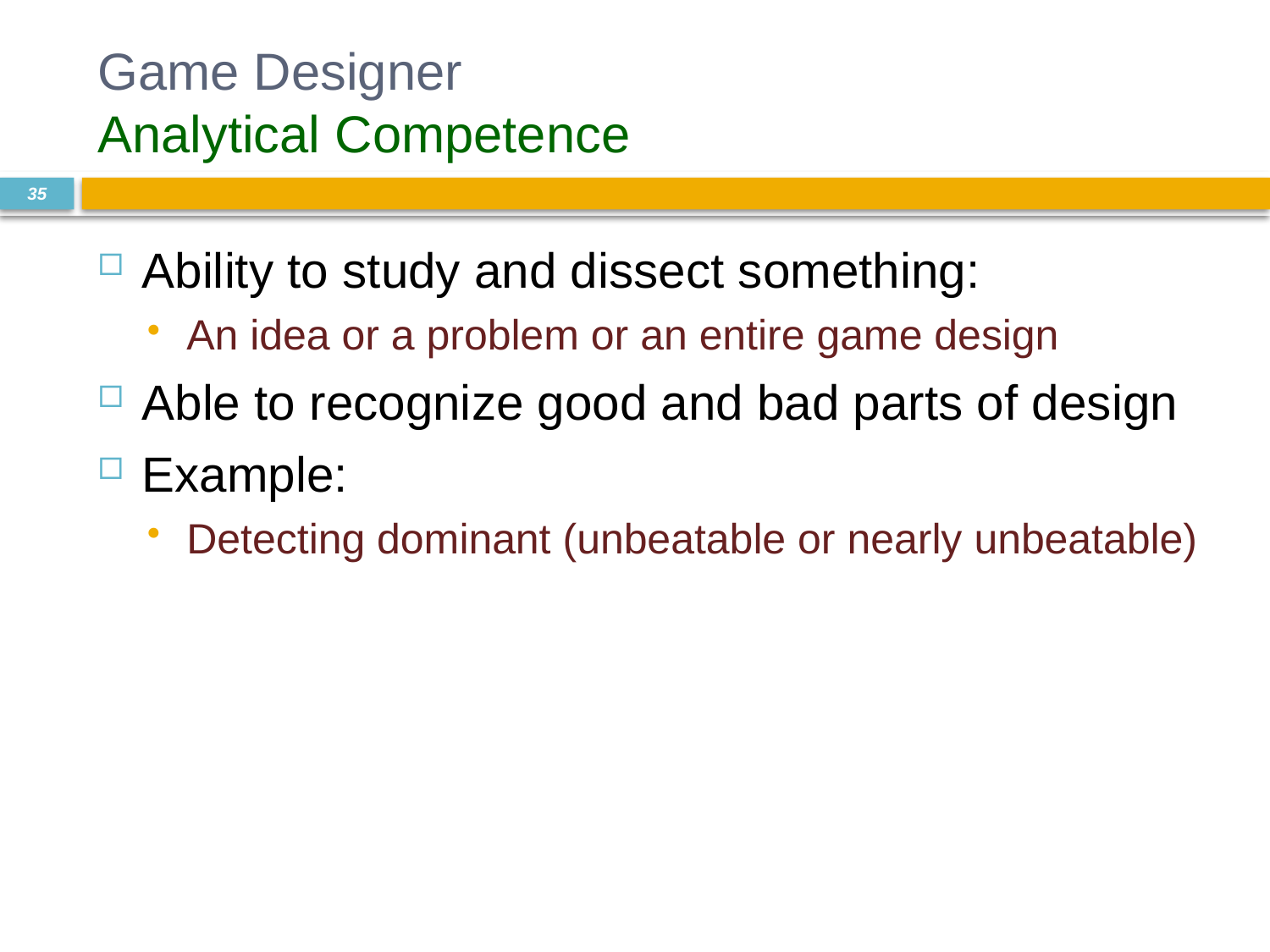

# Game Designer Analytical Competence
35
Ability to study and dissect something:
An idea or a problem or an entire game design
Able to recognize good and bad parts of design
Example:
Detecting dominant (unbeatable or nearly unbeatable)